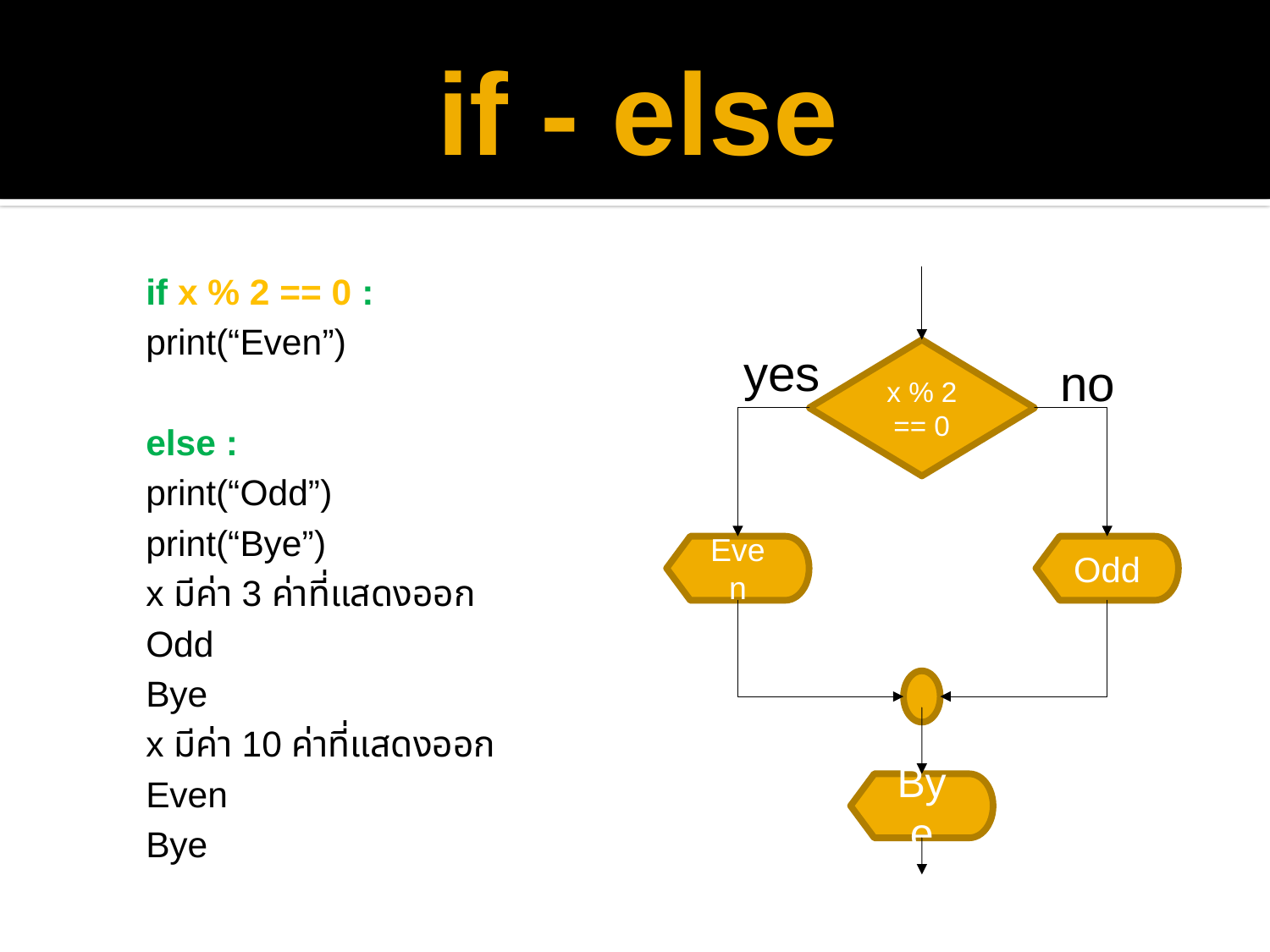

# if - else
if x % 2 == 0 :
	print(“Even”)

else :
	print(“Odd”)
print(“Bye”)
x มีค่า 3 ค่าที่แสดงออก
Odd
Bye
x มีค่า 10 ค่าที่แสดงออก
Even
Bye

yes
x % 2 == 0
no
Even
Odd

Bye